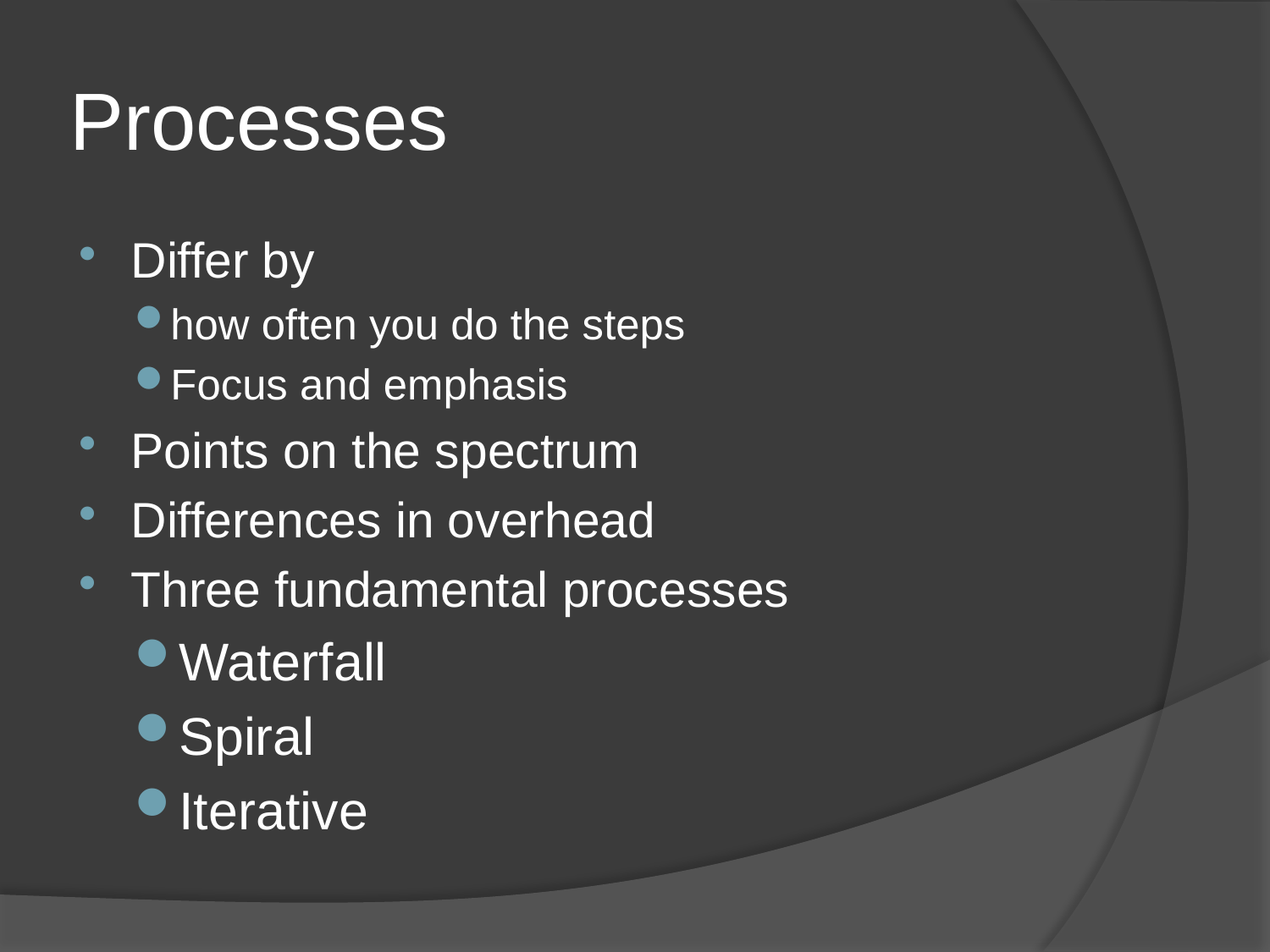

# Processes
Differ by
how often you do the steps
Focus and emphasis
Points on the spectrum
Differences in overhead
Three fundamental processes
Waterfall
Spiral
Iterative